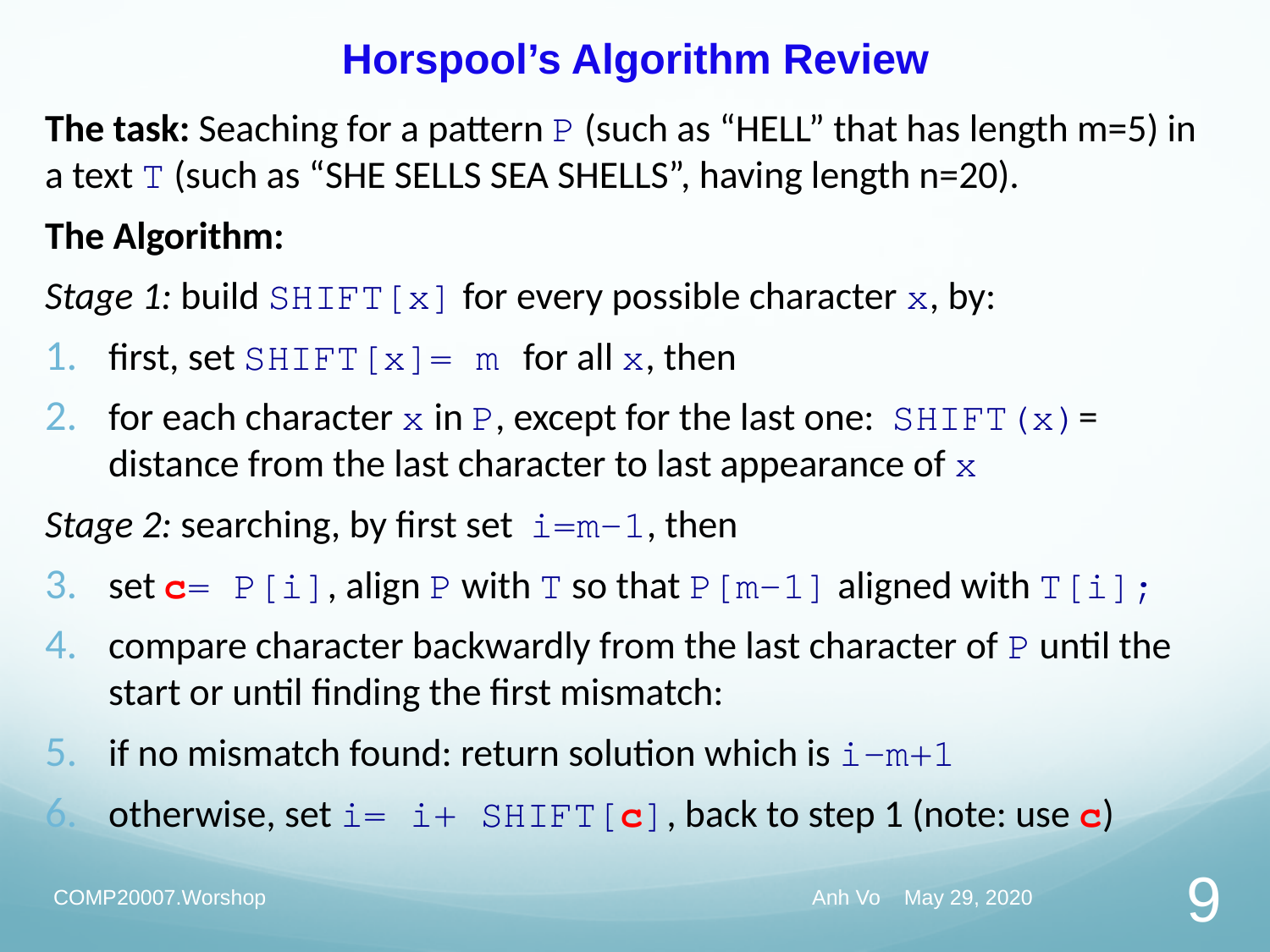

# Horspool’s Algorithm Review
The task: Seaching for a pattern P (such as “HELL” that has length m=5) in a text T (such as “SHE SELLS SEA SHELLS”, having length n=20).
The Algorithm:
Stage 1: build SHIFT[x] for every possible character x, by:
first, set SHIFT[x]= m for all x, then
for each character x in P, except for the last one:  SHIFT(x)= distance from the last character to last appearance of x
Stage 2: searching, by first set  i=m-1, then
set c= P[i], align P with T so that P[m-1] aligned with T[i];
compare character backwardly from the last character of P until the start or until finding the first mismatch:
if no mismatch found: return solution which is i-m+1
otherwise, set i= i+ SHIFT[c], back to step 1 (note: use c)

COMP20007.Worshop
Anh Vo    May 29, 2020
9